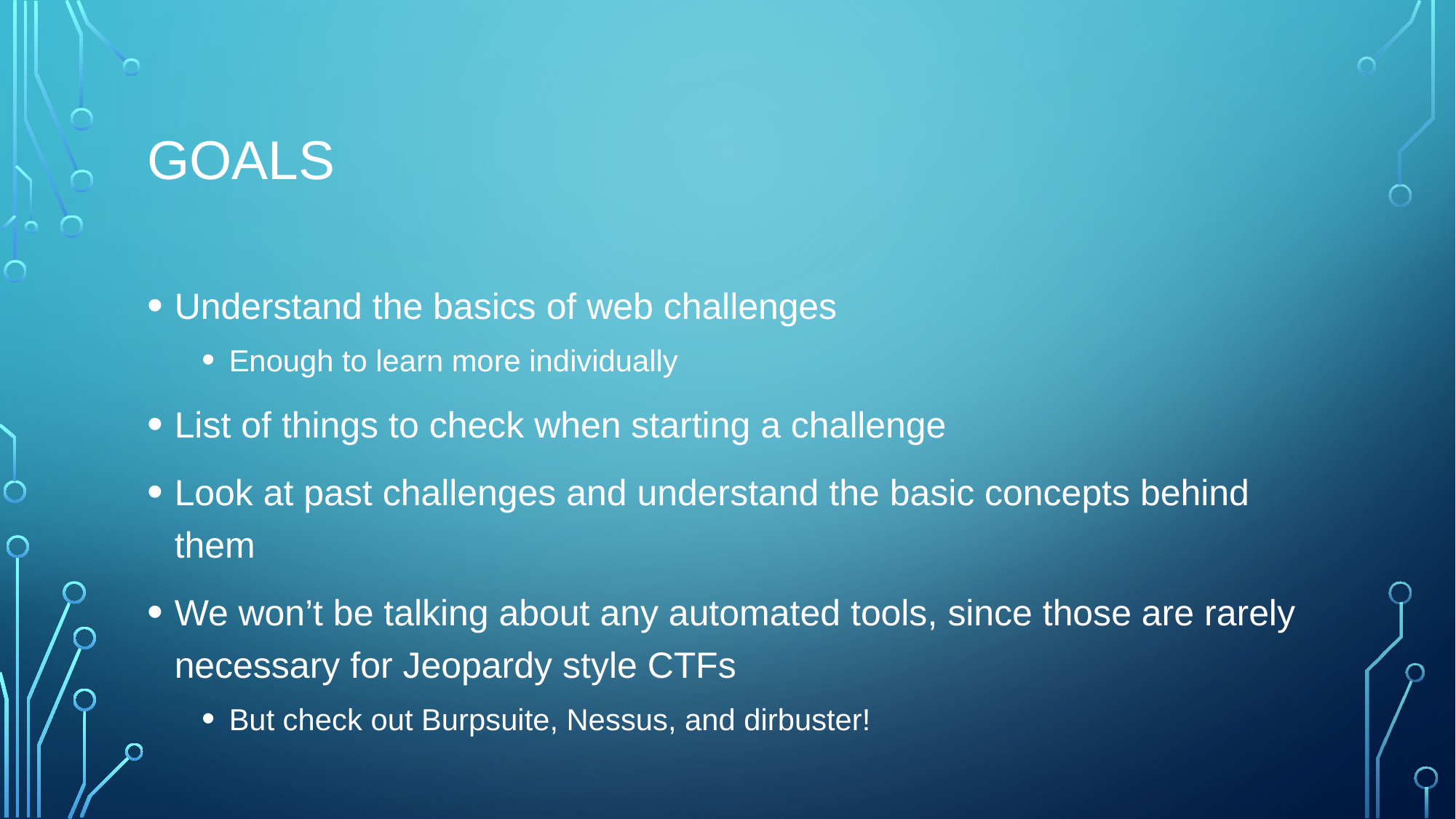

# Goals
Understand the basics of web challenges
Enough to learn more individually
List of things to check when starting a challenge
Look at past challenges and understand the basic concepts behind them
We won’t be talking about any automated tools, since those are rarely necessary for Jeopardy style CTFs
But check out Burpsuite, Nessus, and dirbuster!